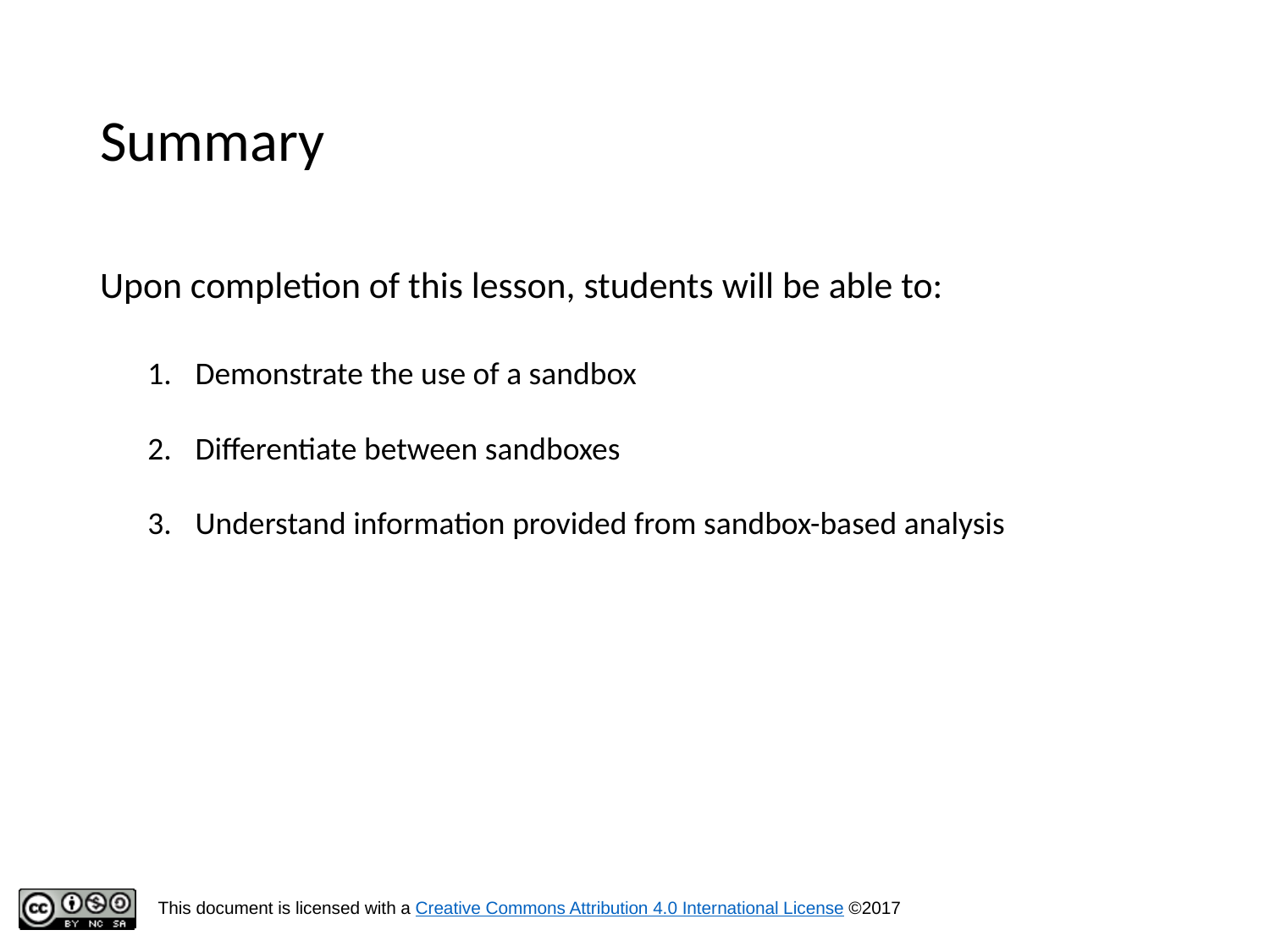

# Summary
Upon completion of this lesson, students will be able to:
Demonstrate the use of a sandbox
Differentiate between sandboxes
Understand information provided from sandbox-based analysis